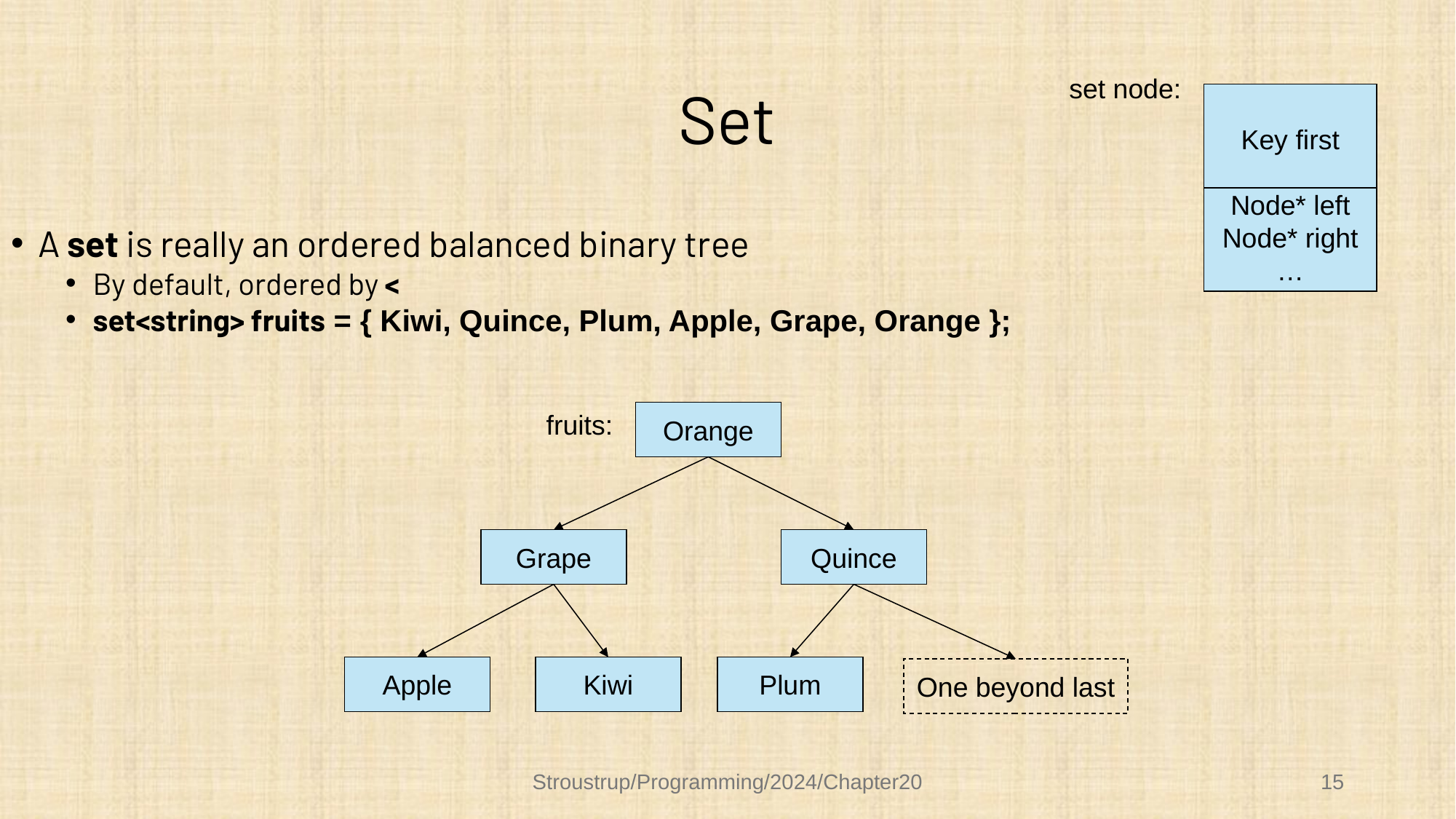

# Set
set node:

Key first

Node* left
Node* right
…
A set is really an ordered balanced binary tree
By default, ordered by <
set<string> fruits = { Kiwi, Quince, Plum, Apple, Grape, Orange };
Orange
fruits:
Grape
Quince
Apple
Kiwi
Plum
One beyond last
Stroustrup/Programming/2024/Chapter20
15